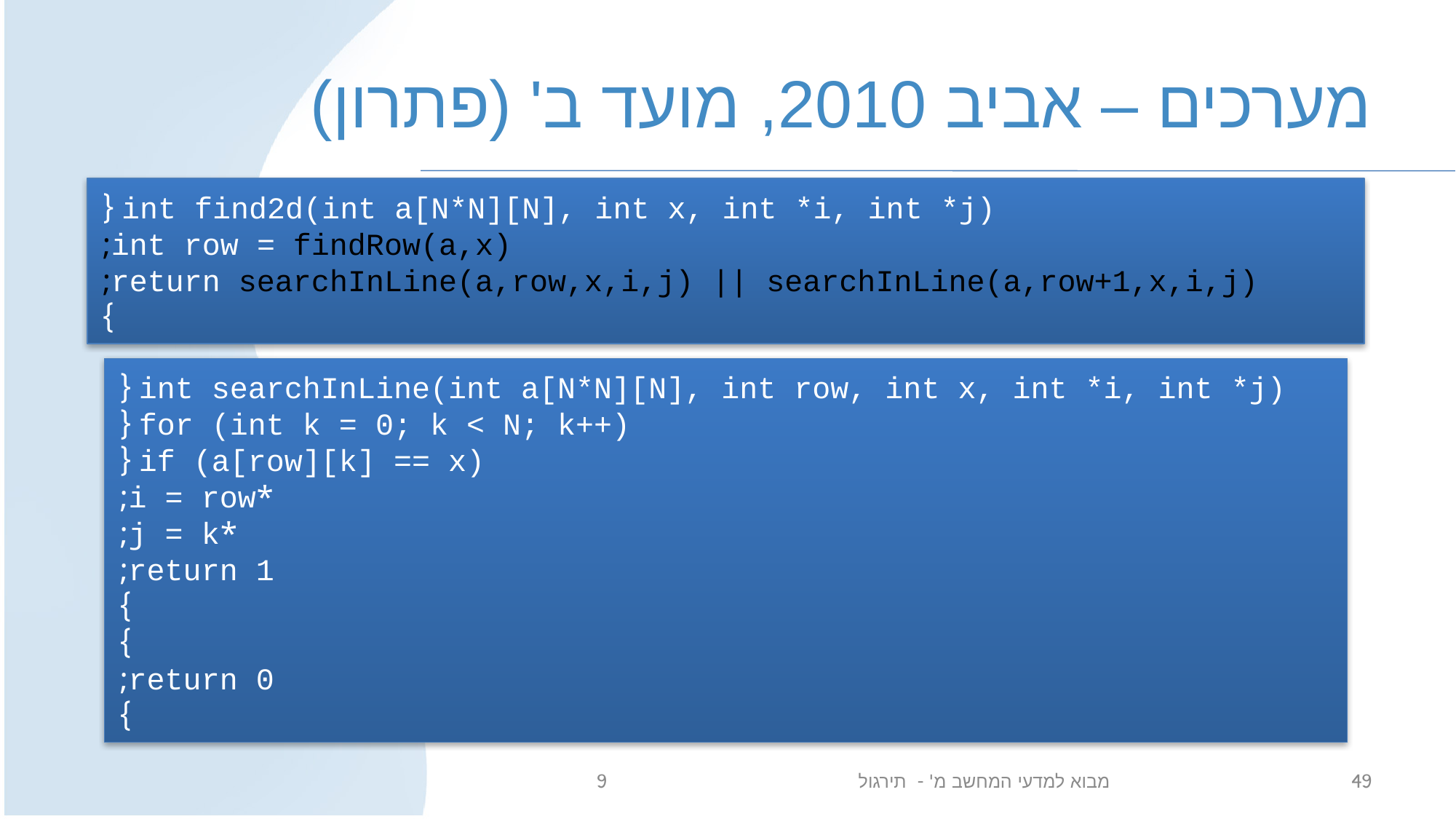

# מערכים – אביב 2010, מועד ב' (פתרון)
int find2d(int a[N*N][N], int x, int *i, int *j) {
    int row = findRow(a,x);
    return searchInLine(a,row,x,i,j) || searchInLine(a,row+1,x,i,j);
}
int searchInLine(int a[N*N][N], int row, int x, int *i, int *j) {
		    for (int k = 0; k < N; k++) {
        if (a[row][k] == x) {
            *i = row;
            *j = k;
            return 1;
        }
    }
    return 0;
}
מבוא למדעי המחשב מ' - תירגול 9
49